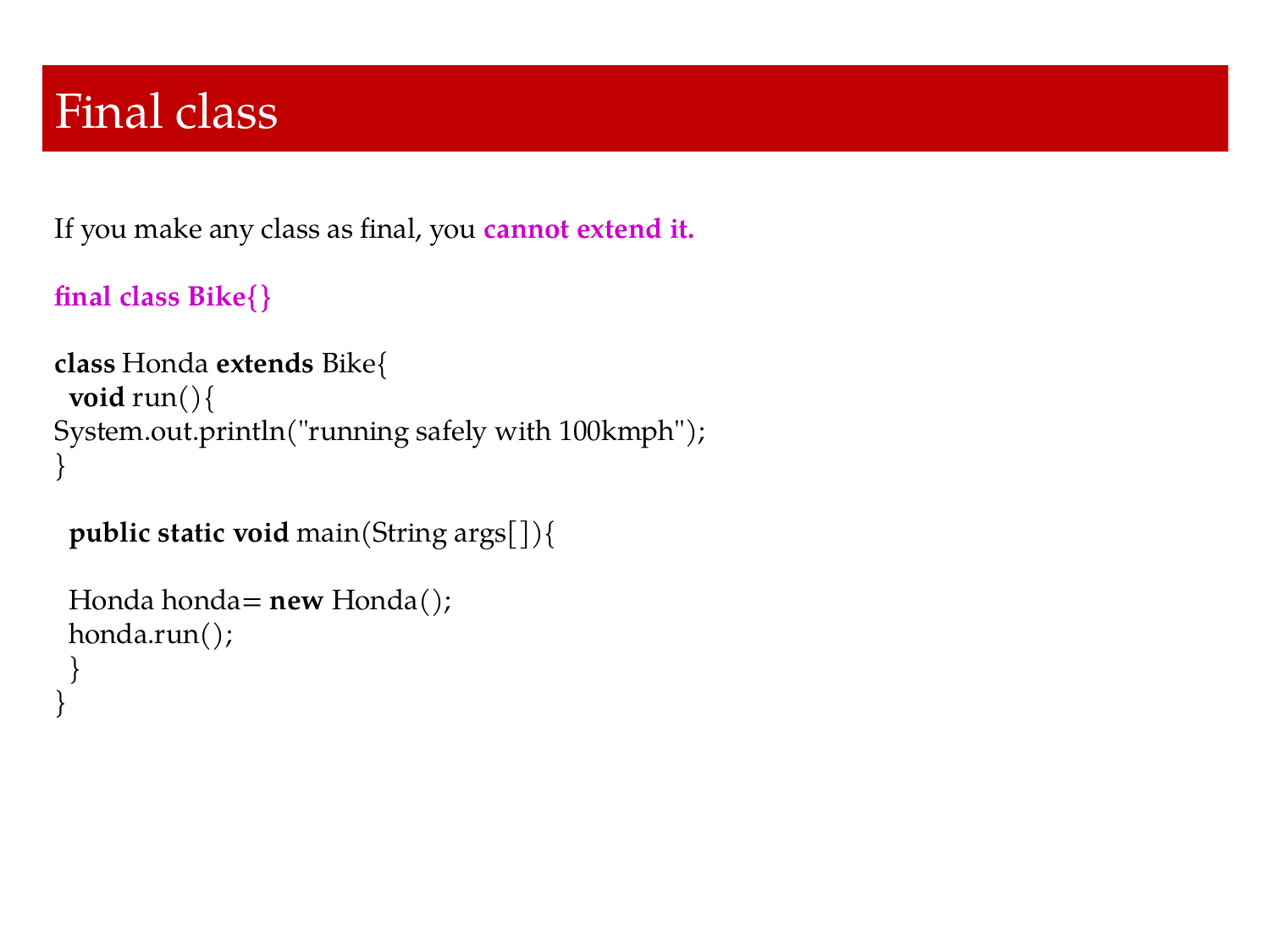

# Final class
If you make any class as final, you cannot extend it.

final class Bike{}

class Honda extends Bike{
  void run(){
System.out.println("running safely with 100kmph");
}

  public static void main(String args[]){

  Honda honda= new Honda();
  honda.run();
  }
}